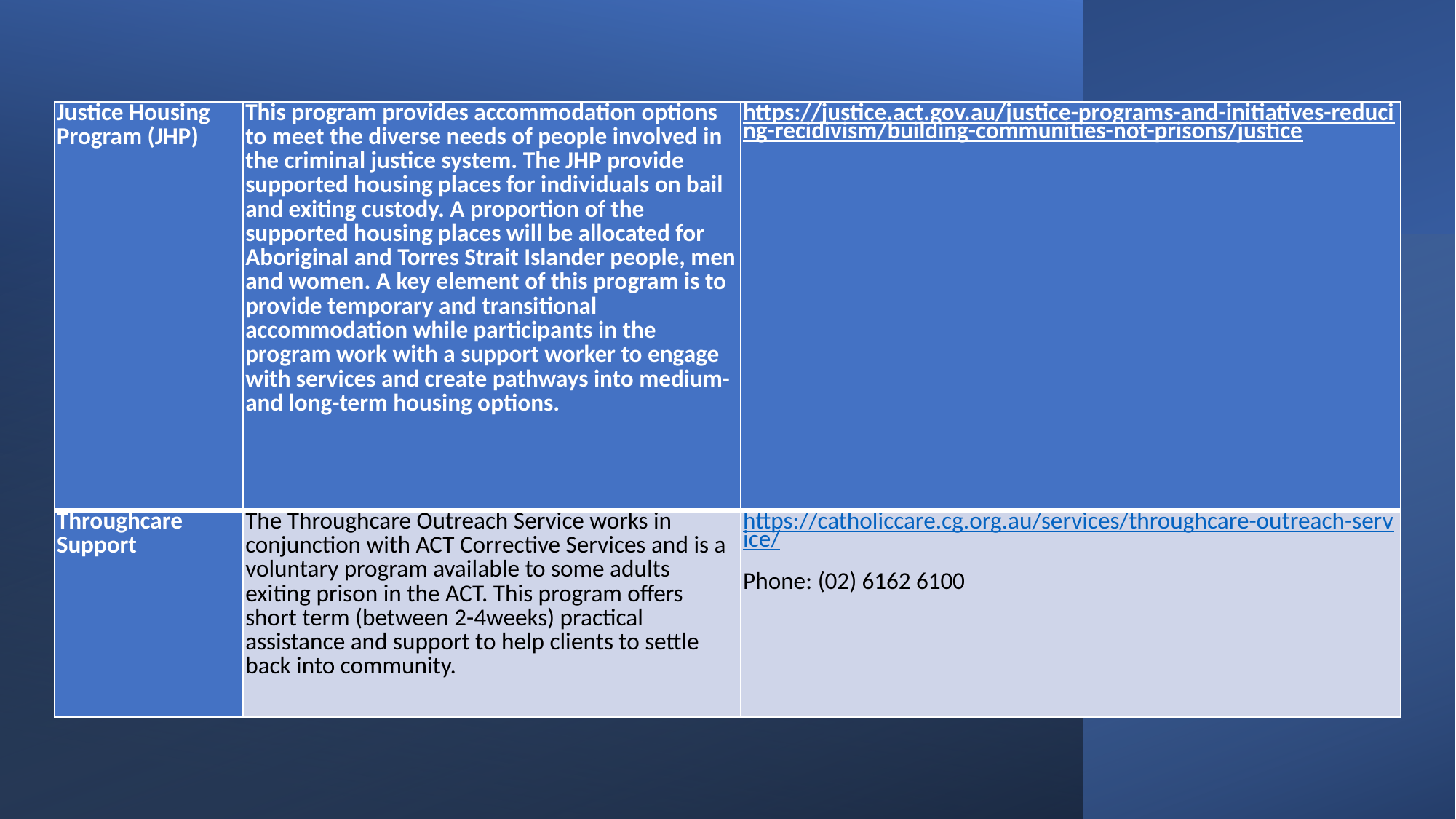

| Justice Housing Program (JHP) | This program provides accommodation options to meet the diverse needs of people involved in the criminal justice system. The JHP provide supported housing places for individuals on bail and exiting custody. A proportion of the supported housing places will be allocated for Aboriginal and Torres Strait Islander people, men and women. A key element of this program is to provide temporary and transitional accommodation while participants in the program work with a support worker to engage with services and create pathways into medium- and long-term housing options. | https://justice.act.gov.au/justice-programs-and-initiatives-reducing-recidivism/building-communities-not-prisons/justice |
| --- | --- | --- |
| Throughcare Support | The Throughcare Outreach Service works in conjunction with ACT Corrective Services and is a voluntary program available to some adults exiting prison in the ACT. This program offers short term (between 2-4weeks) practical assistance and support to help clients to settle back into community. | https://catholiccare.cg.org.au/services/throughcare-outreach-service/ Phone: (02) 6162 6100 |